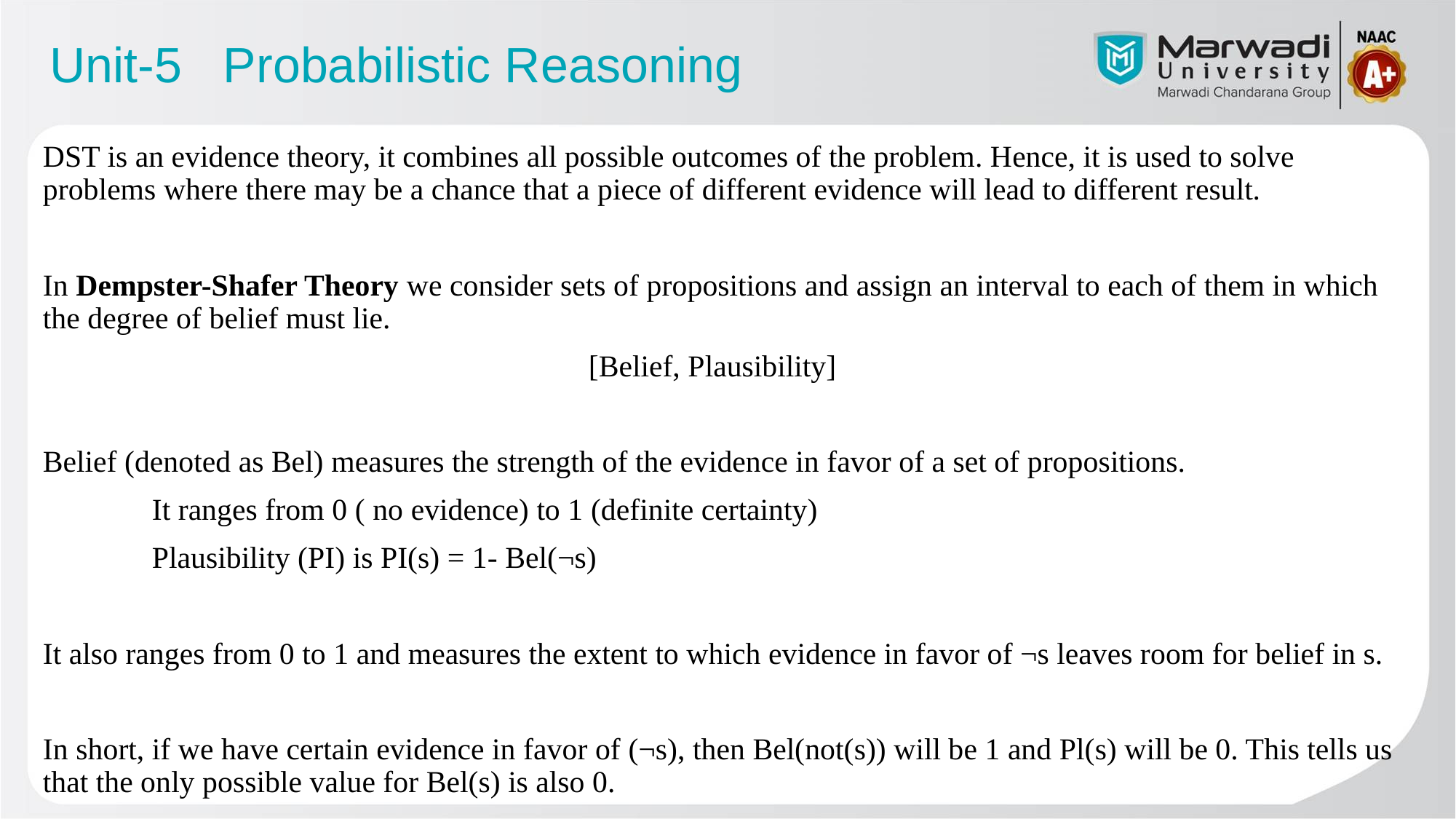

Unit-5   Probabilistic Reasoning
DST is an evidence theory, it combines all possible outcomes of the problem. Hence, it is used to solve problems where there may be a chance that a piece of different evidence will lead to different result.

In Dempster-Shafer Theory we consider sets of propositions and assign an interval to each of them in which the degree of belief must lie.
					[Belief, Plausibility]

Belief (denoted as Bel) measures the strength of the evidence in favor of a set of propositions.
	It ranges from 0 ( no evidence) to 1 (definite certainty)
	Plausibility (PI) is PI(s) = 1- Bel(¬s)

It also ranges from 0 to 1 and measures the extent to which evidence in favor of ¬s leaves room for belief in s.

In short, if we have certain evidence in favor of (¬s), then Bel(not(s)) will be 1 and Pl(s) will be 0. This tells us that the only possible value for Bel(s) is also 0.